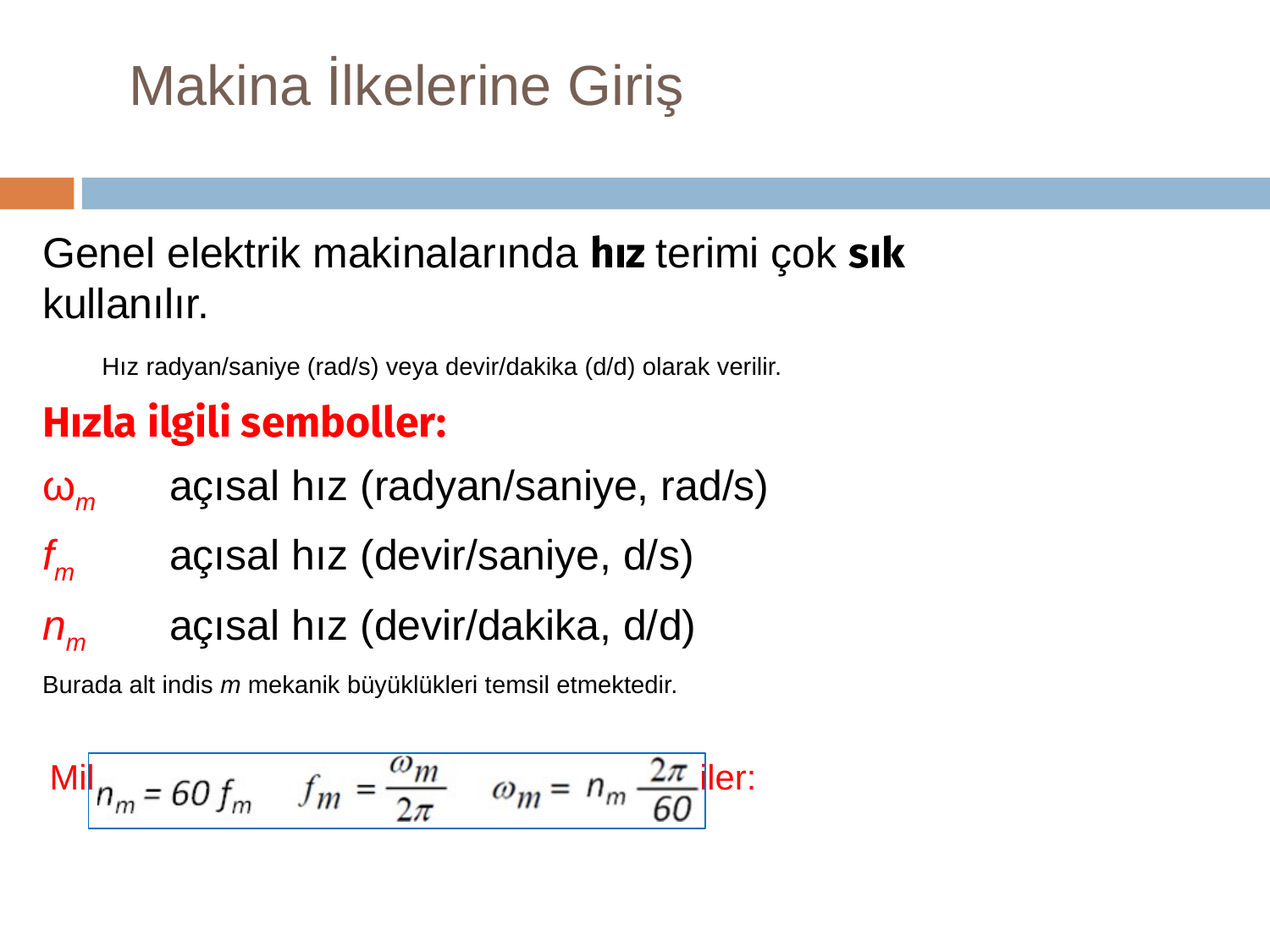

# Makina İlkelerine Giriş
Genel elektrik makinalarında hız terimi çok sık kullanılır.
Hız radyan/saniye (rad/s) veya devir/dakika (d/d) olarak verilir.
Hızla ilgili semboller:
ωm	açısal hız (radyan/saniye, rad/s)
fm	açısal hız (devir/saniye, d/s)
nm	açısal hız (devir/dakika, d/d)
Burada alt indis m mekanik büyüklükleri temsil etmektedir.

Mil (şaft) hızı ve açısal hız arasındaki ilişkiler: